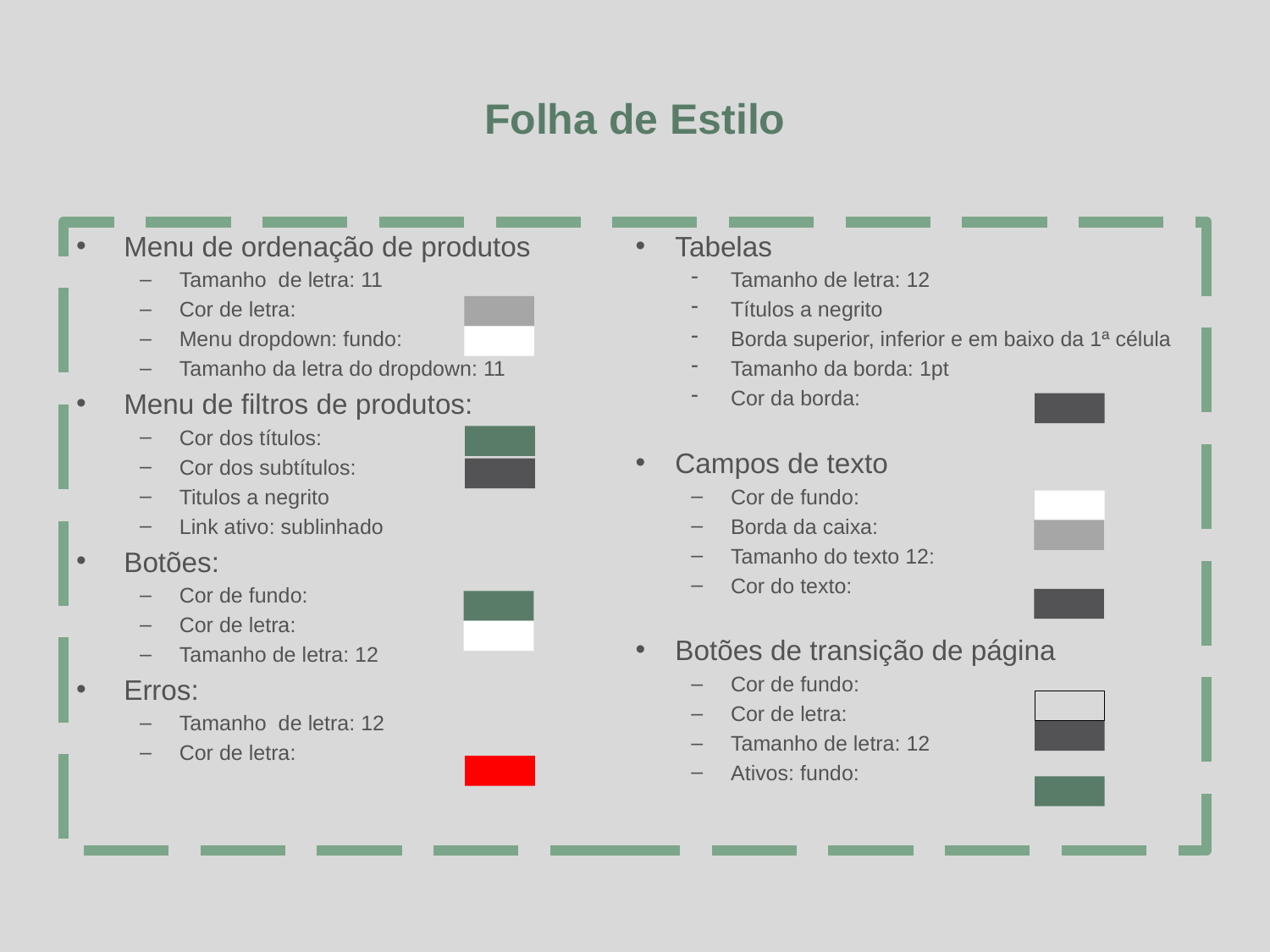

# Folha de Estilo

Menu de ordenação de produtos
Tamanho  de letra: 11
Cor de letra:
Menu dropdown: fundo:
Tamanho da letra do dropdown: 11
Menu de filtros de produtos:
Cor dos títulos:
Cor dos subtítulos:
Titulos a negrito
Link ativo: sublinhado
Botões:
Cor de fundo:
Cor de letra:
Tamanho de letra: 12
Erros:
Tamanho  de letra: 12
Cor de letra:

Tabelas
Tamanho de letra: 12
Títulos a negrito
Borda superior, inferior e em baixo da 1ª célula
Tamanho da borda: 1pt
Cor da borda:

Campos de texto
Cor de fundo:
Borda da caixa:
Tamanho do texto 12:
Cor do texto:

Botões de transição de página
Cor de fundo:
Cor de letra:
Tamanho de letra: 12
Ativos: fundo: